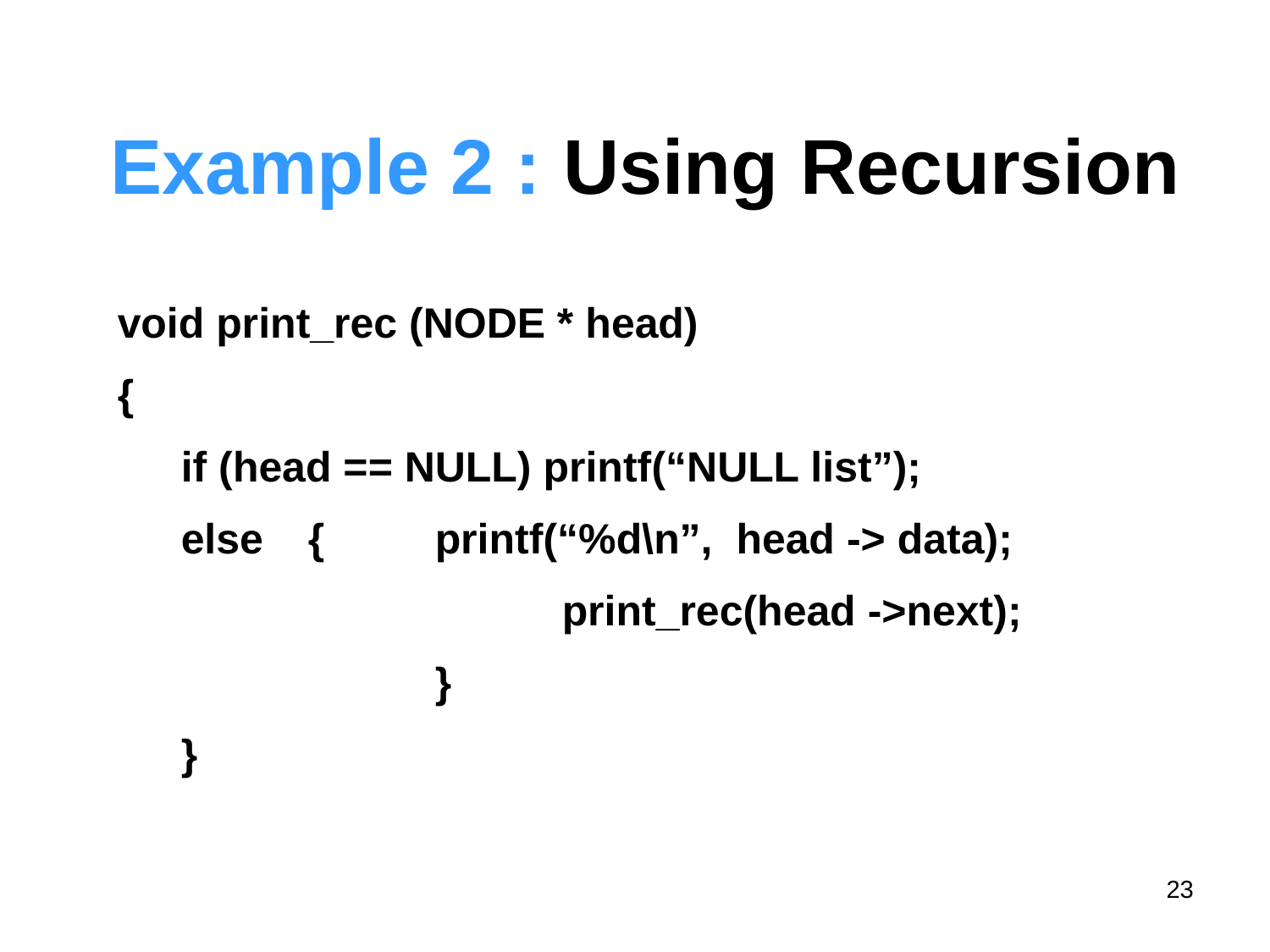

# Example 2 : Using Recursion

void print_rec (NODE * head)
{
if (head == NULL) printf(“NULL list”);
else 	{	printf(“%d\n”,  head -> data);
   	  		print_rec(head ->next);
		}
}
23